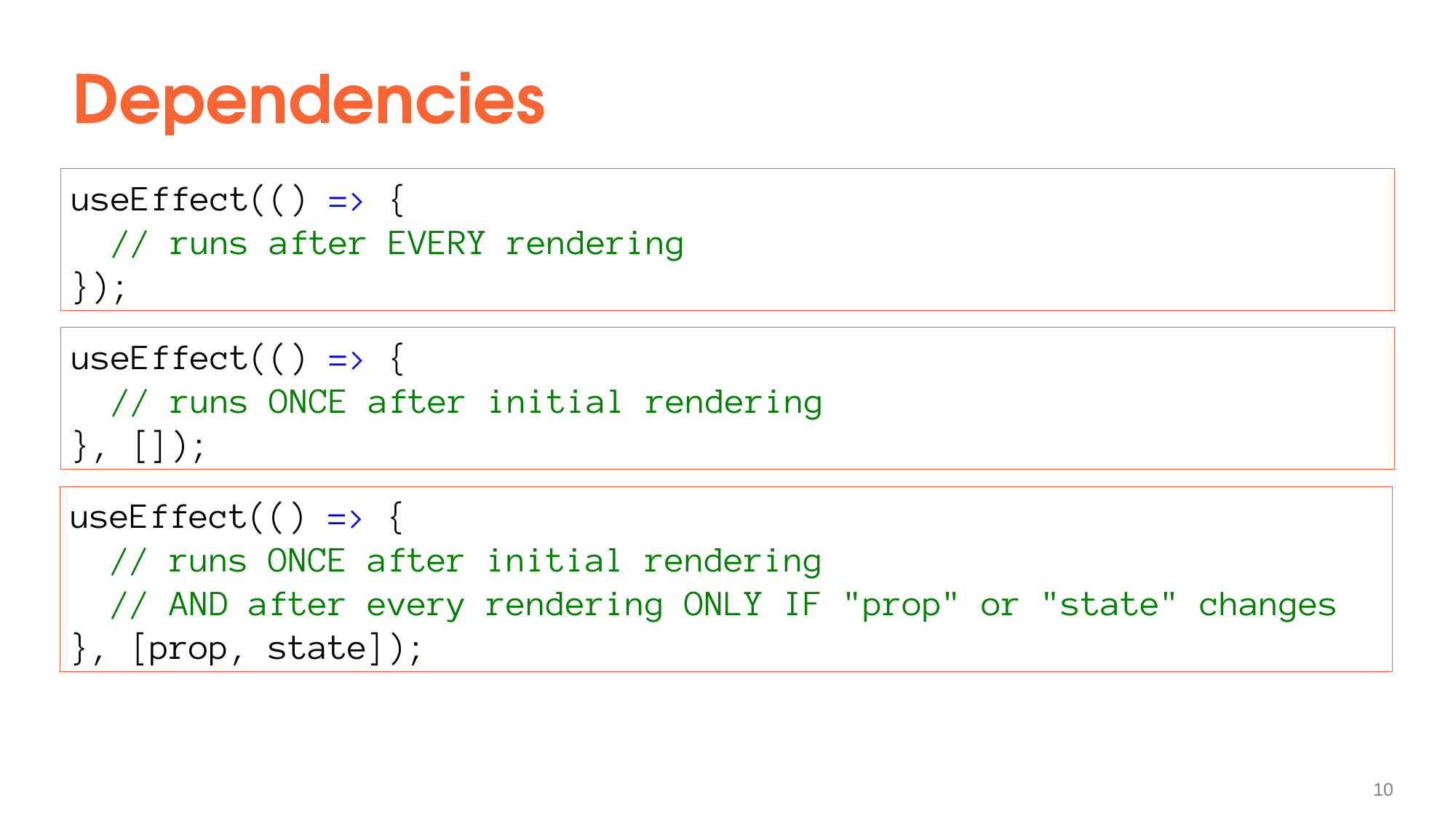

# Dependencies
useEffect(() => {
  // runs after EVERY rendering
});
useEffect(() => {
  // runs ONCE after initial rendering
}, []);
useEffect(() => {
  // runs ONCE after initial rendering
  // AND after every rendering ONLY IF "prop" or "state" changes
}, [prop, state]);
10